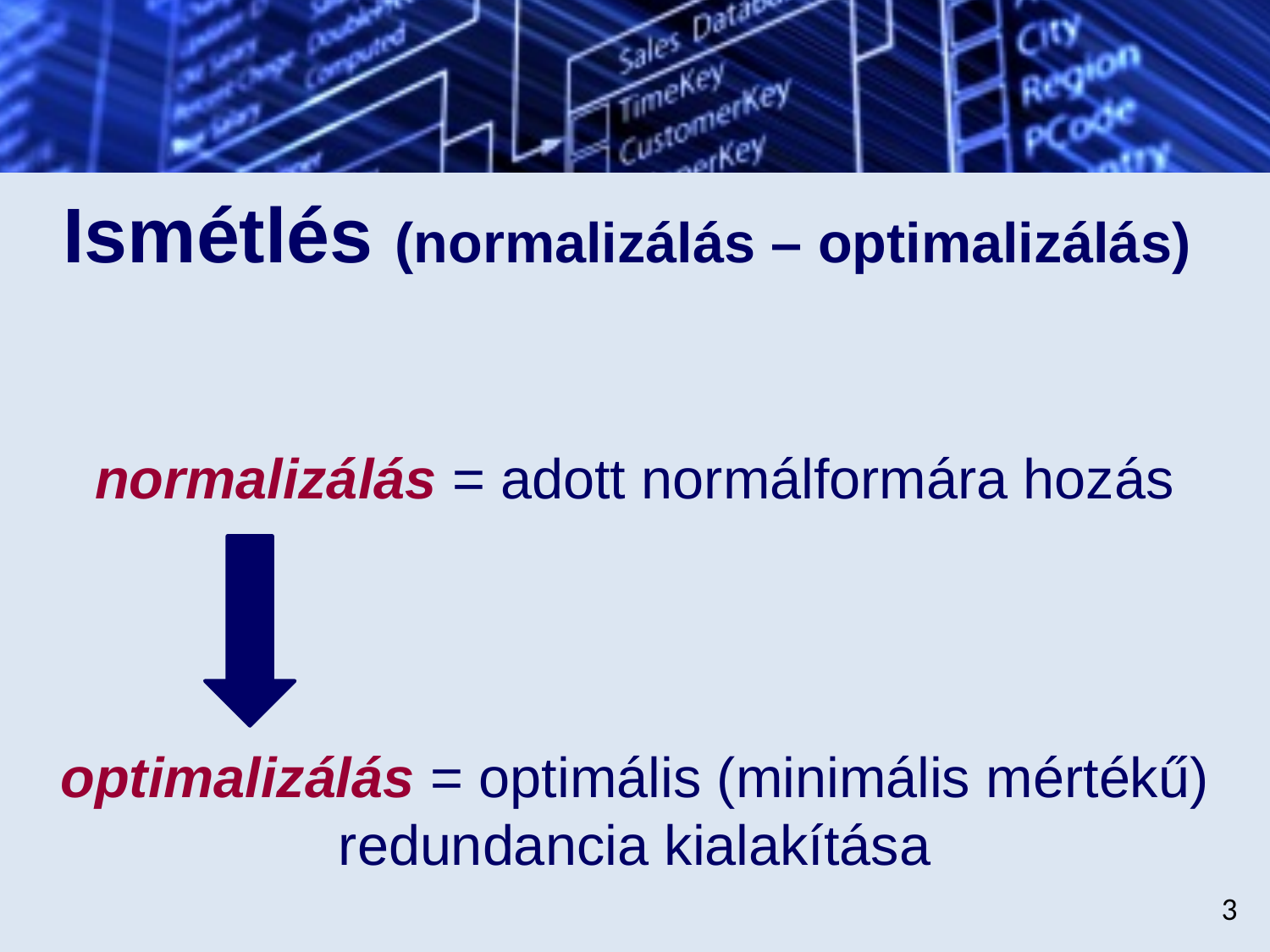

# Ismétlés (normalizálás – optimalizálás)
normalizálás = adott normálformára hozás

optimalizálás = optimális (minimális mértékű) redundancia kialakítása

3